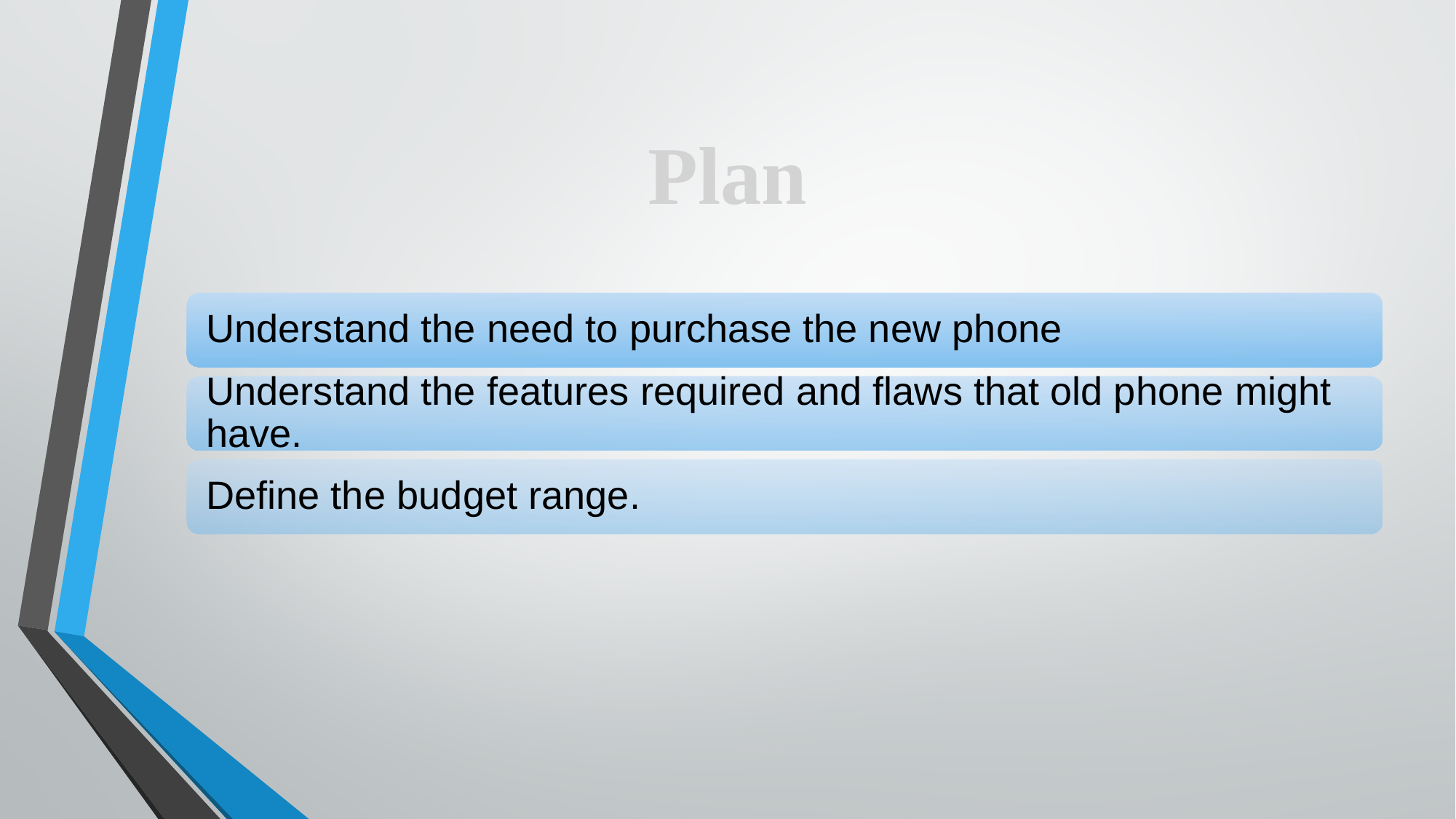

Plan
Understand the need to purchase the new phone
Understand the features required and flaws that old phone might have.
Define the budget range.